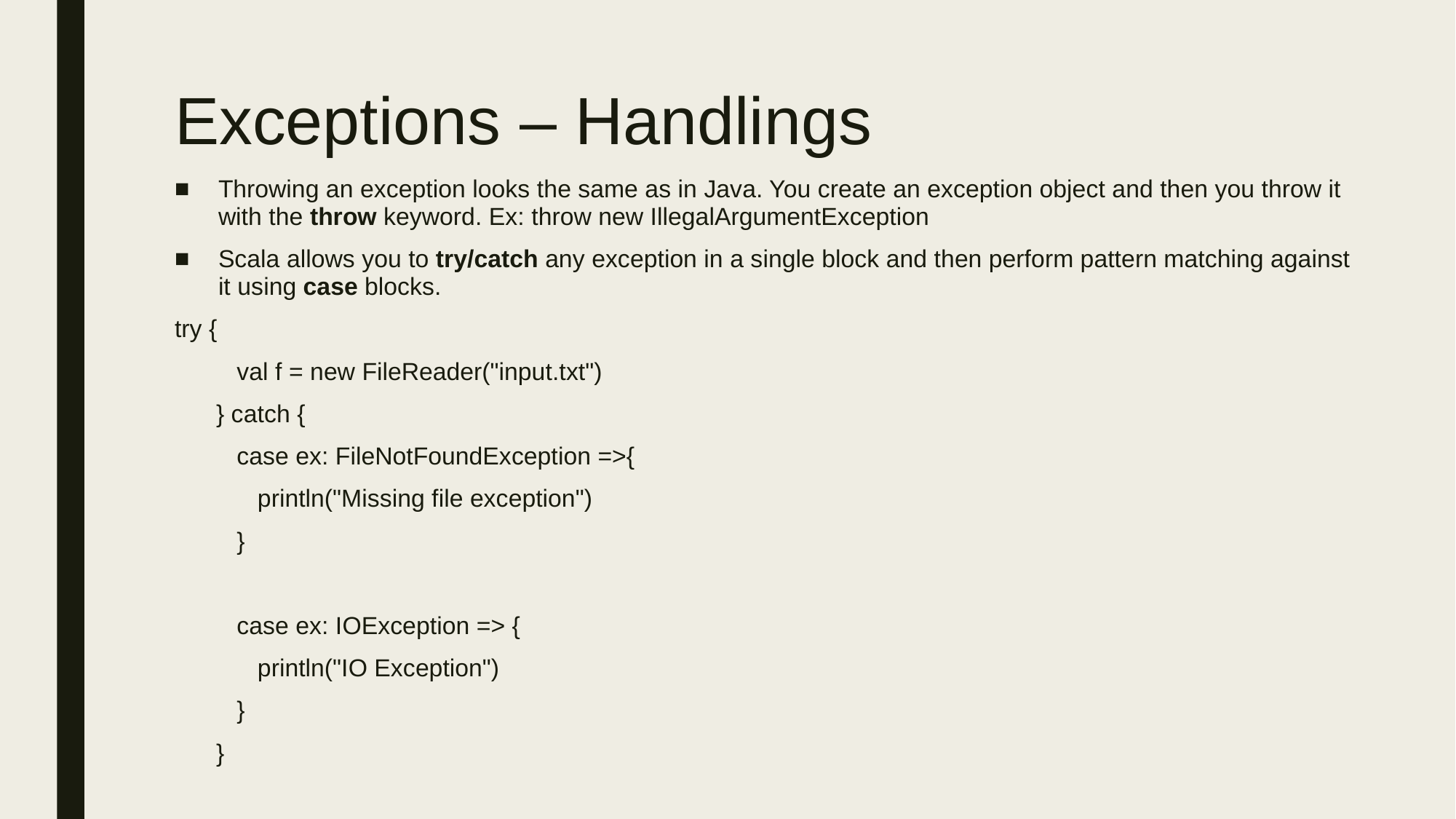

# Exceptions – Handlings
Throwing an exception looks the same as in Java. You create an exception object and then you throw it with the throw keyword. Ex: throw new IllegalArgumentException
Scala allows you to try/catch any exception in a single block and then perform pattern matching against it using case blocks.
try {
         val f = new FileReader("input.txt")
      } catch {
         case ex: FileNotFoundException =>{
            println("Missing file exception")
         }

         case ex: IOException => {
            println("IO Exception")
         }
      }